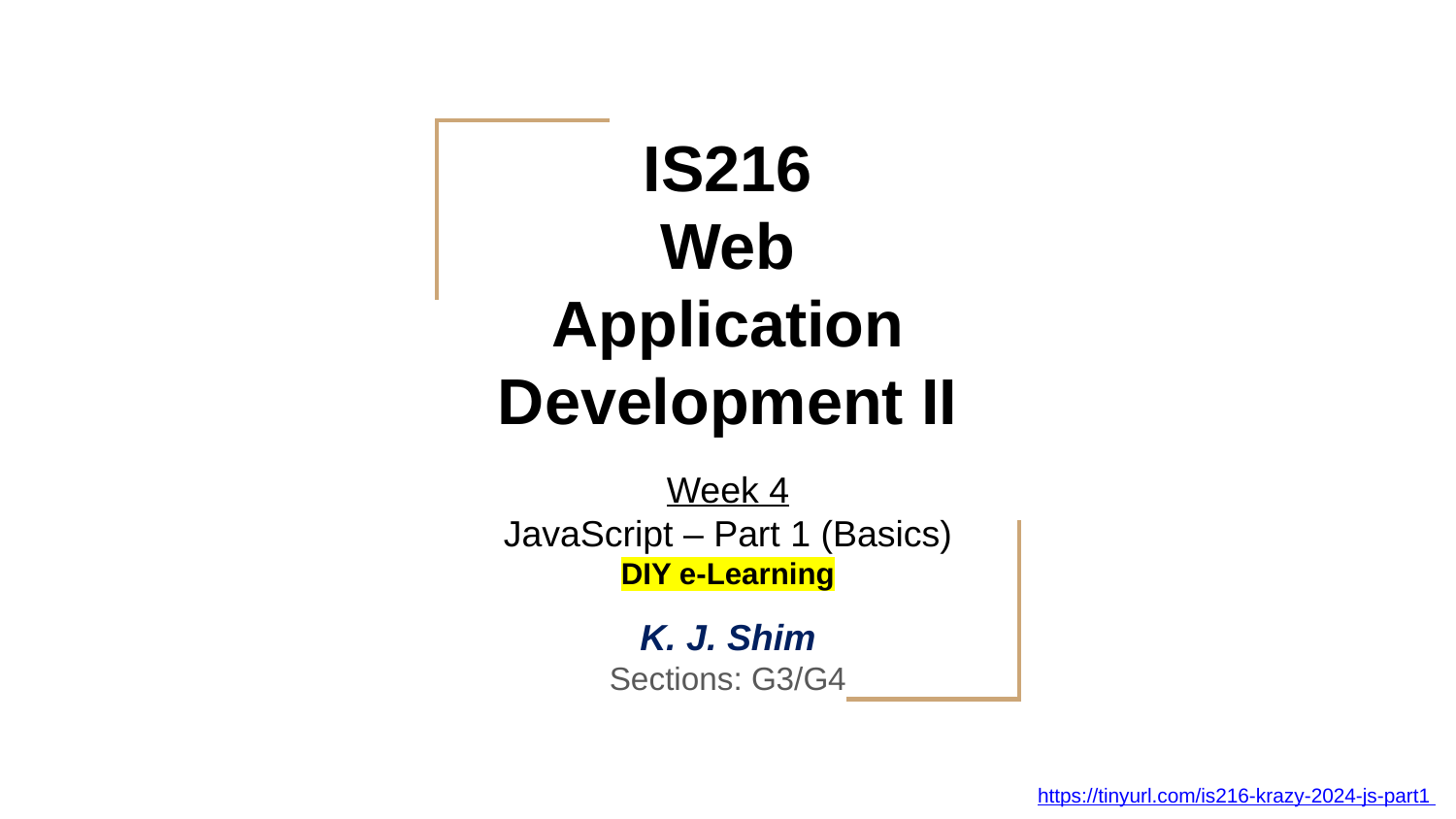

# IS216 Web Application Development II
Week 4
JavaScript – Part 1 (Basics)
DIY e-Learning

K. J. Shim
Sections: G3/G4
https://tinyurl.com/is216-krazy-2024-js-part1